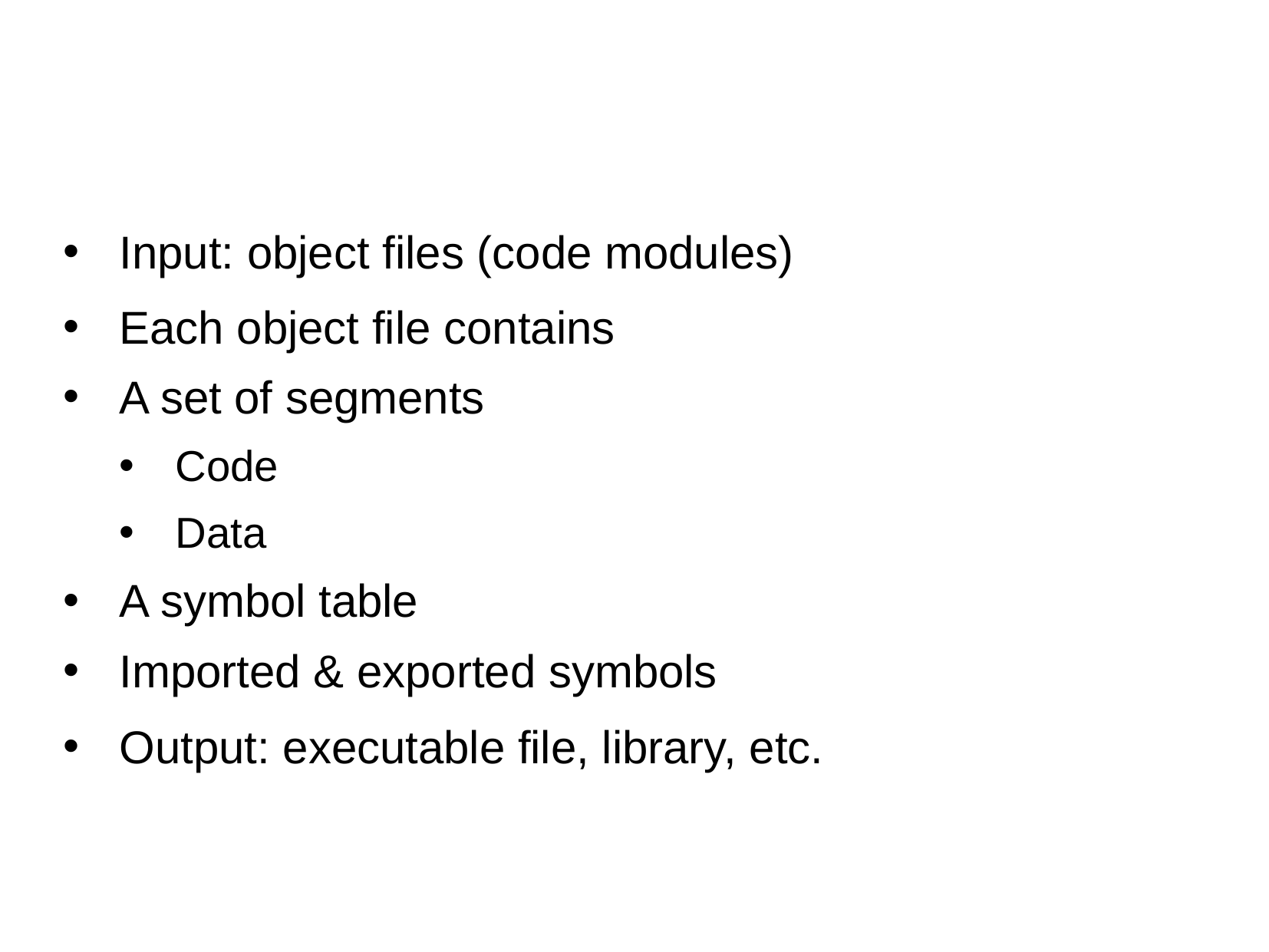

Input: object files (code modules)
Each object file contains
A set of segments
Code
Data
A symbol table
Imported & exported symbols
Output: executable file, library, etc.